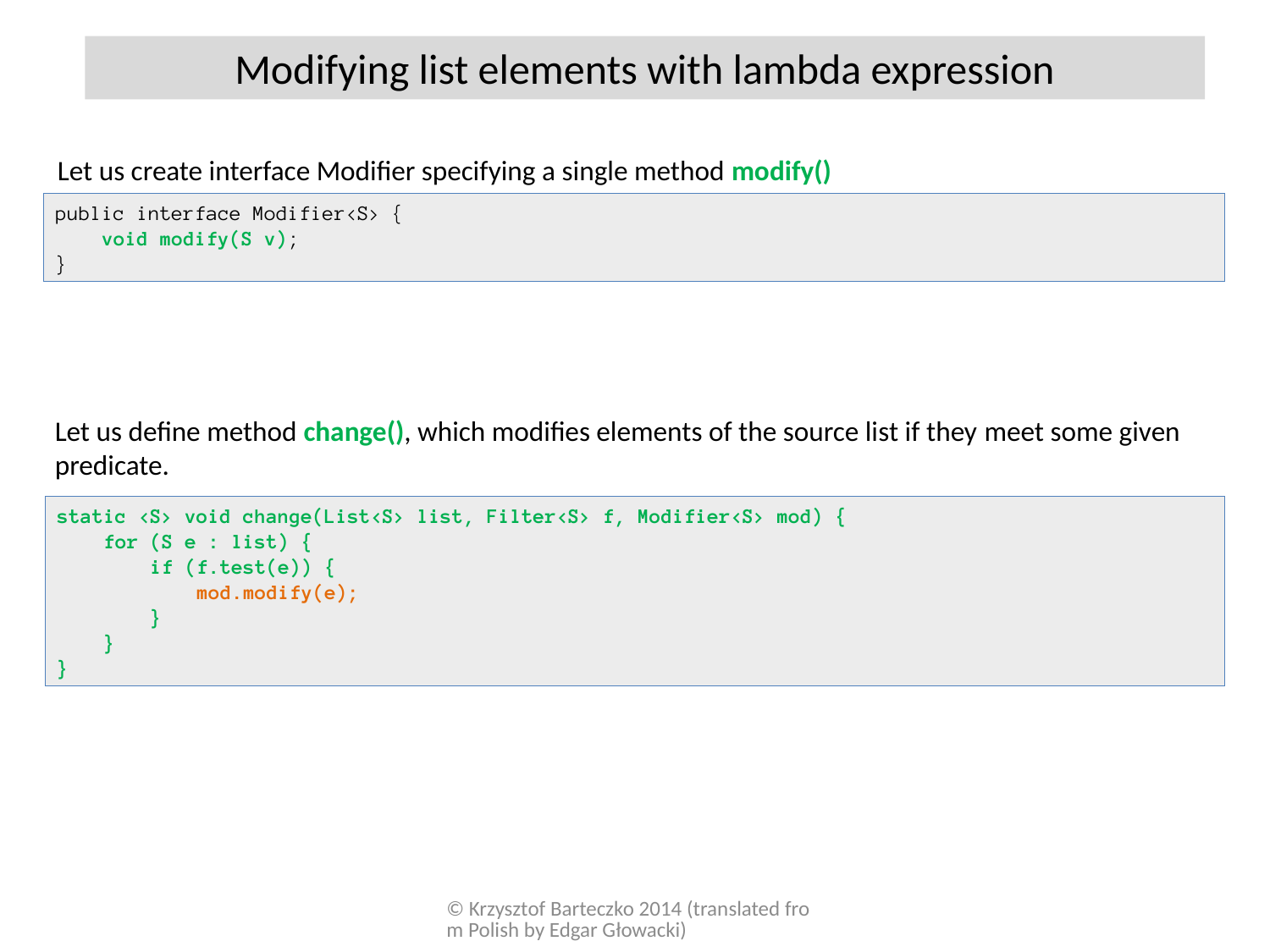

Modifying list elements with lambda expression
Let us create interface Modifier specifying a single method modify()
public interface Modifier<S> {
    void modify(S v);
}
Let us define method change(), which modifies elements of the source list if they meet some given predicate.
static <S> void change(List<S> list, Filter<S> f, Modifier<S> mod) {
    for (S e : list) {
        if (f.test(e)) {
            mod.modify(e);
        }
    }
}
© Krzysztof Barteczko 2014 (translated from Polish by Edgar Głowacki)